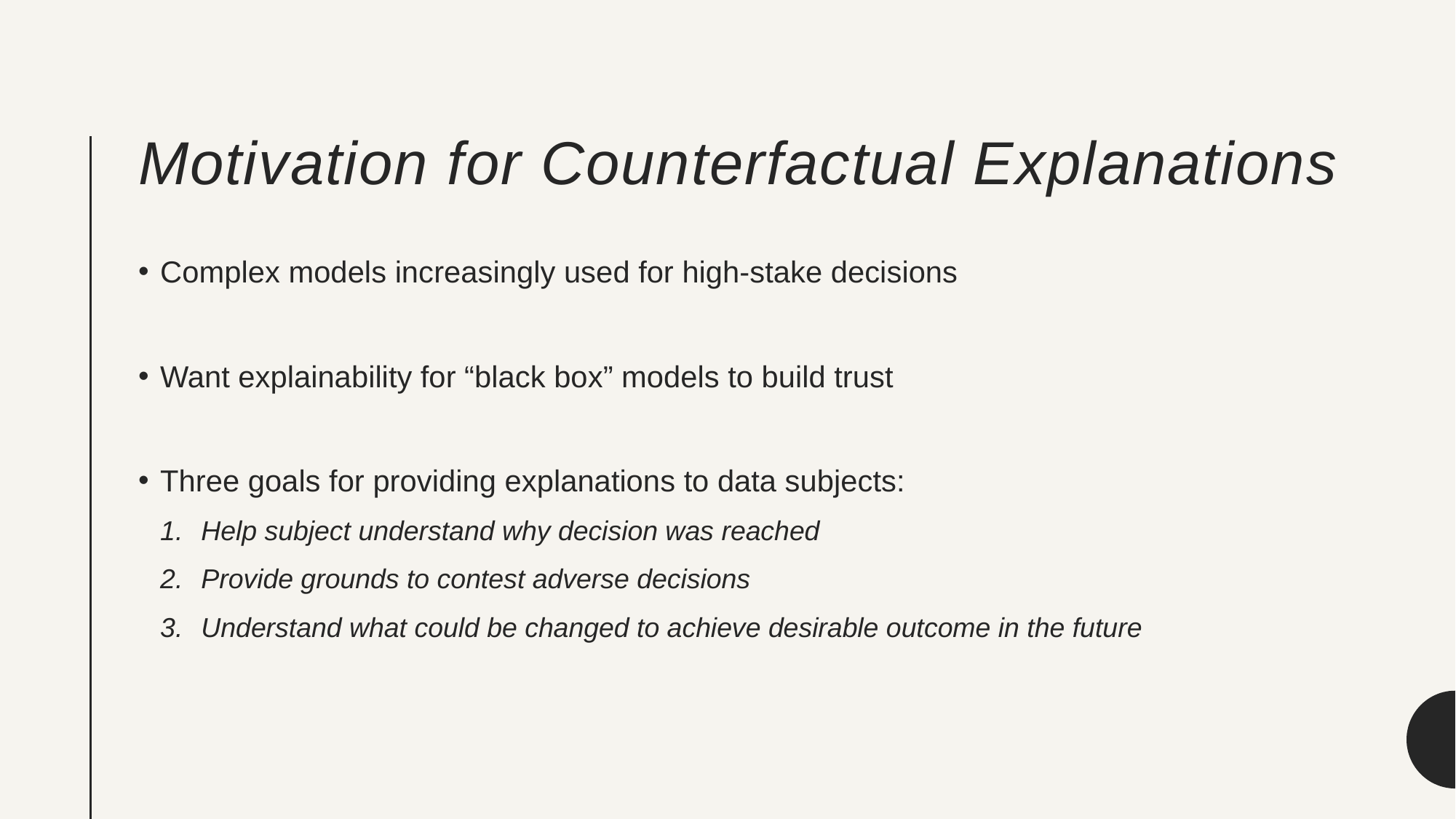

# Motivation for Counterfactual Explanations
Complex models increasingly used for high-stake decisions

Want explainability for “black box” models to build trust

Three goals for providing explanations to data subjects:
Help subject understand why decision was reached
Provide grounds to contest adverse decisions
Understand what could be changed to achieve desirable outcome in the future